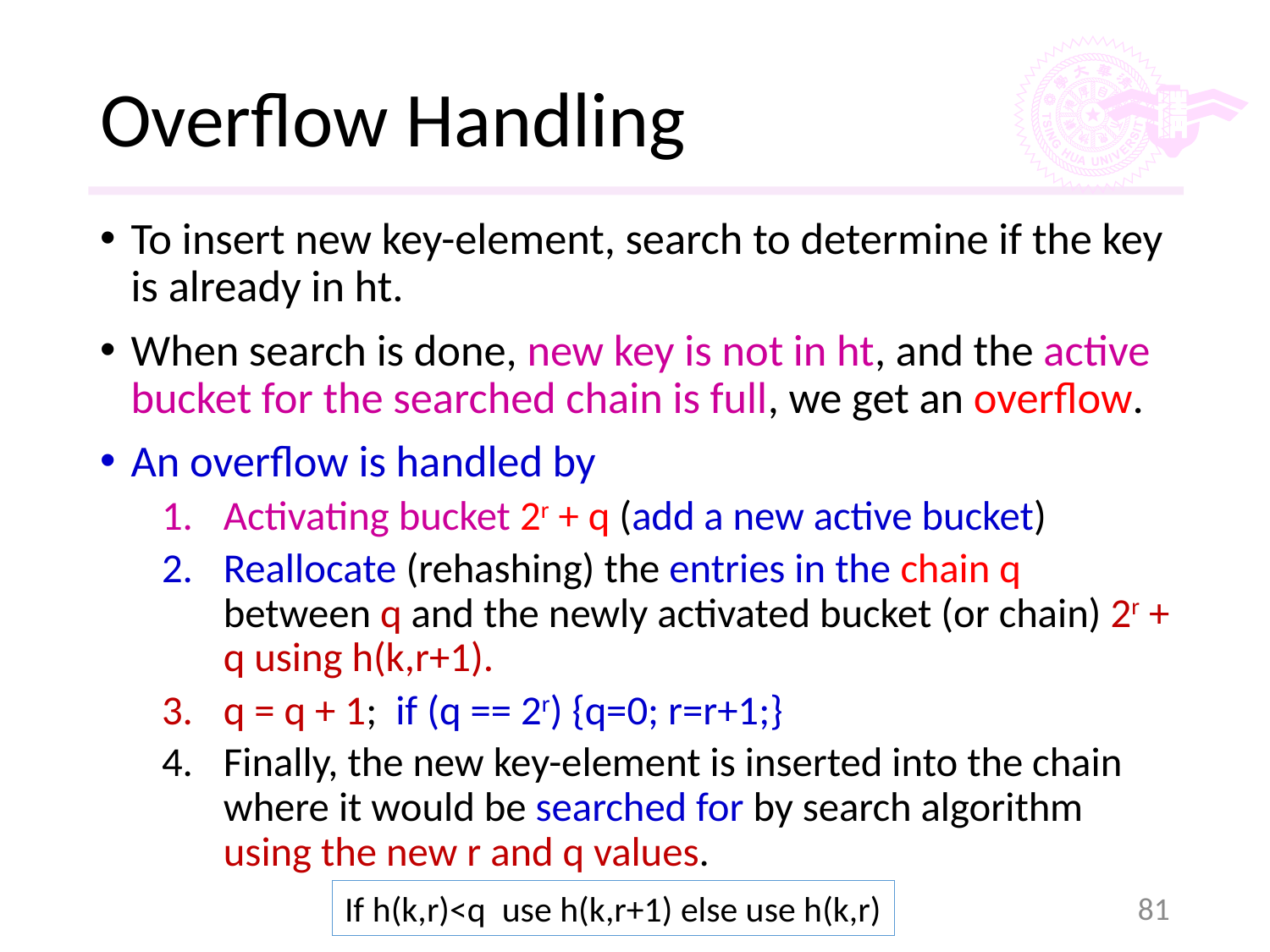

# Overflow Handling
To insert new key-element, search to determine if the key is already in ht.
When search is done, new key is not in ht, and the active bucket for the searched chain is full, we get an overflow.
An overflow is handled by
Activating bucket 2r + q (add a new active bucket)
Reallocate (rehashing) the entries in the chain q between q and the newly activated bucket (or chain) 2r + q using h(k,r+1).
q = q + 1;  if (q == 2r) {q=0; r=r+1;}
Finally, the new key-element is inserted into the chain where it would be searched for by search algorithm using the new r and q values.
If h(k,r)<q  use h(k,r+1) else use h(k,r)
81